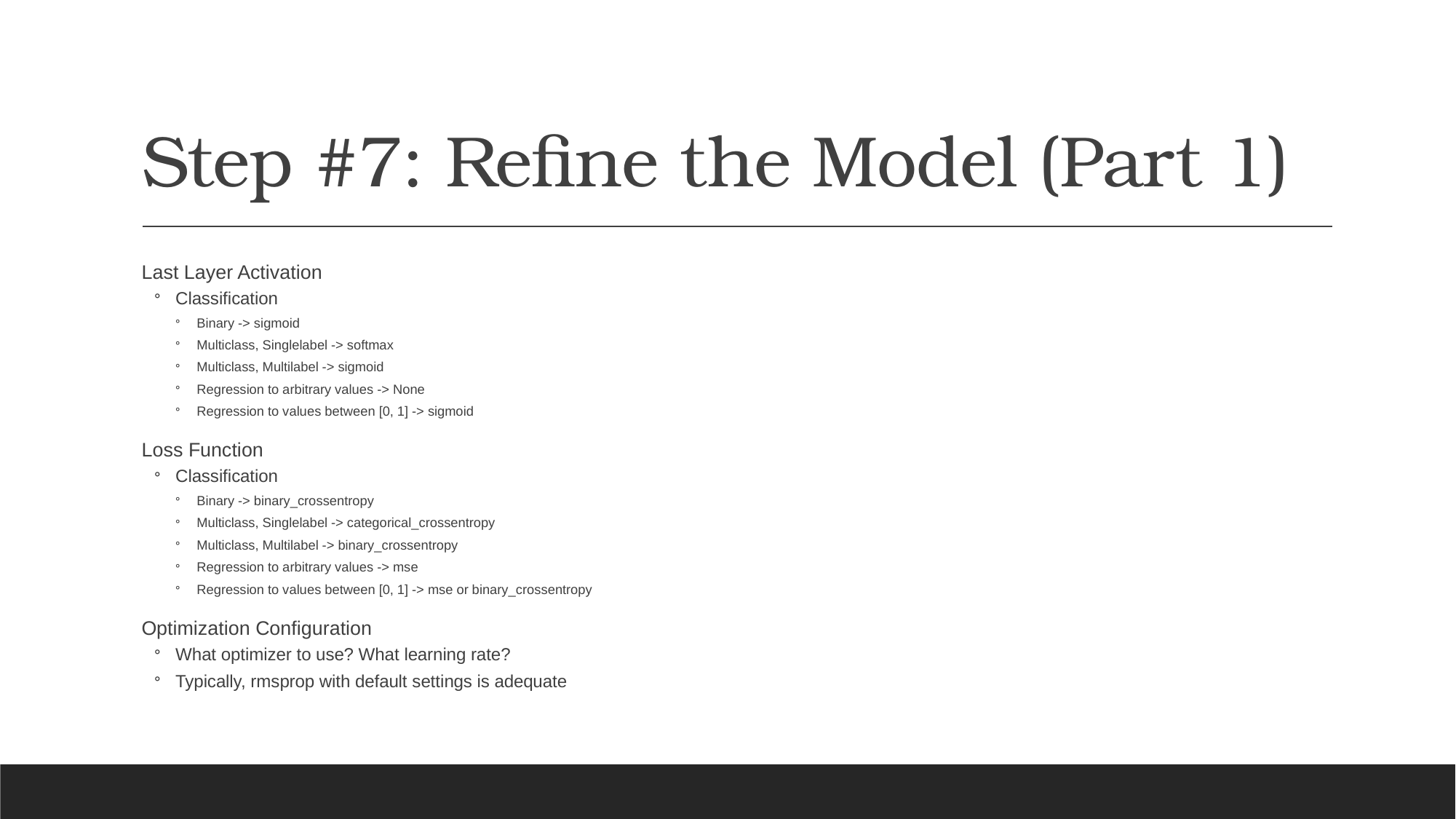

# Step #7: Refine the Model (Part 1)
Last Layer Activation
Classification
Binary -> sigmoid
Multiclass, Singlelabel -> softmax
Multiclass, Multilabel -> sigmoid
Regression to arbitrary values -> None
Regression to values between [0, 1] -> sigmoid
Loss Function
Classification
Binary -> binary_crossentropy
Multiclass, Singlelabel -> categorical_crossentropy
Multiclass, Multilabel -> binary_crossentropy
Regression to arbitrary values -> mse
Regression to values between [0, 1] -> mse or binary_crossentropy
Optimization Configuration
What optimizer to use? What learning rate?
Typically, rmsprop with default settings is adequate